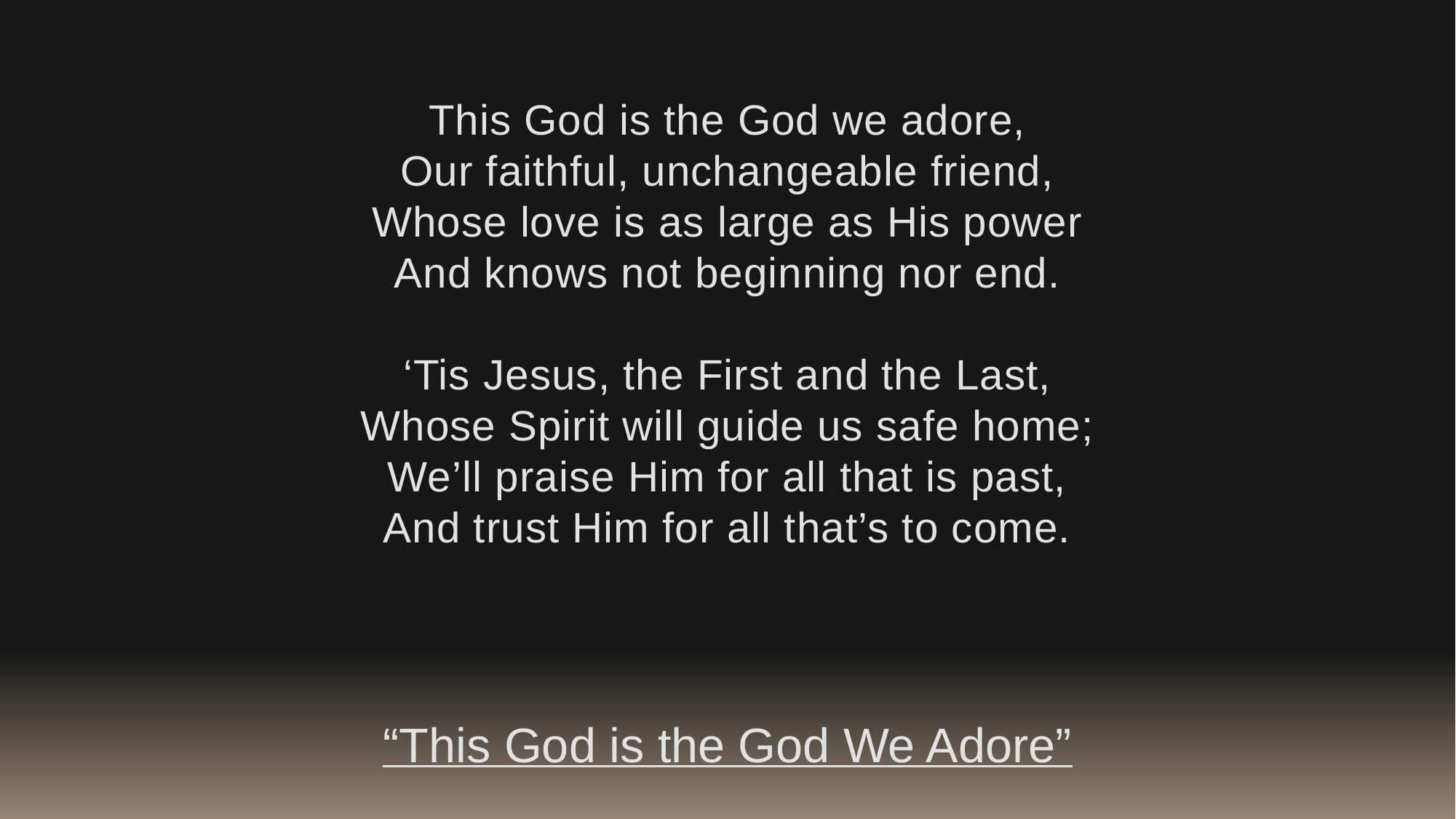

This God is the God we adore,
Our faithful, unchangeable friend,
Whose love is as large as His power
And knows not beginning nor end.

‘Tis Jesus, the First and the Last,
Whose Spirit will guide us safe home;
We’ll praise Him for all that is past,
And trust Him for all that’s to come.

“This God is the God We Adore”